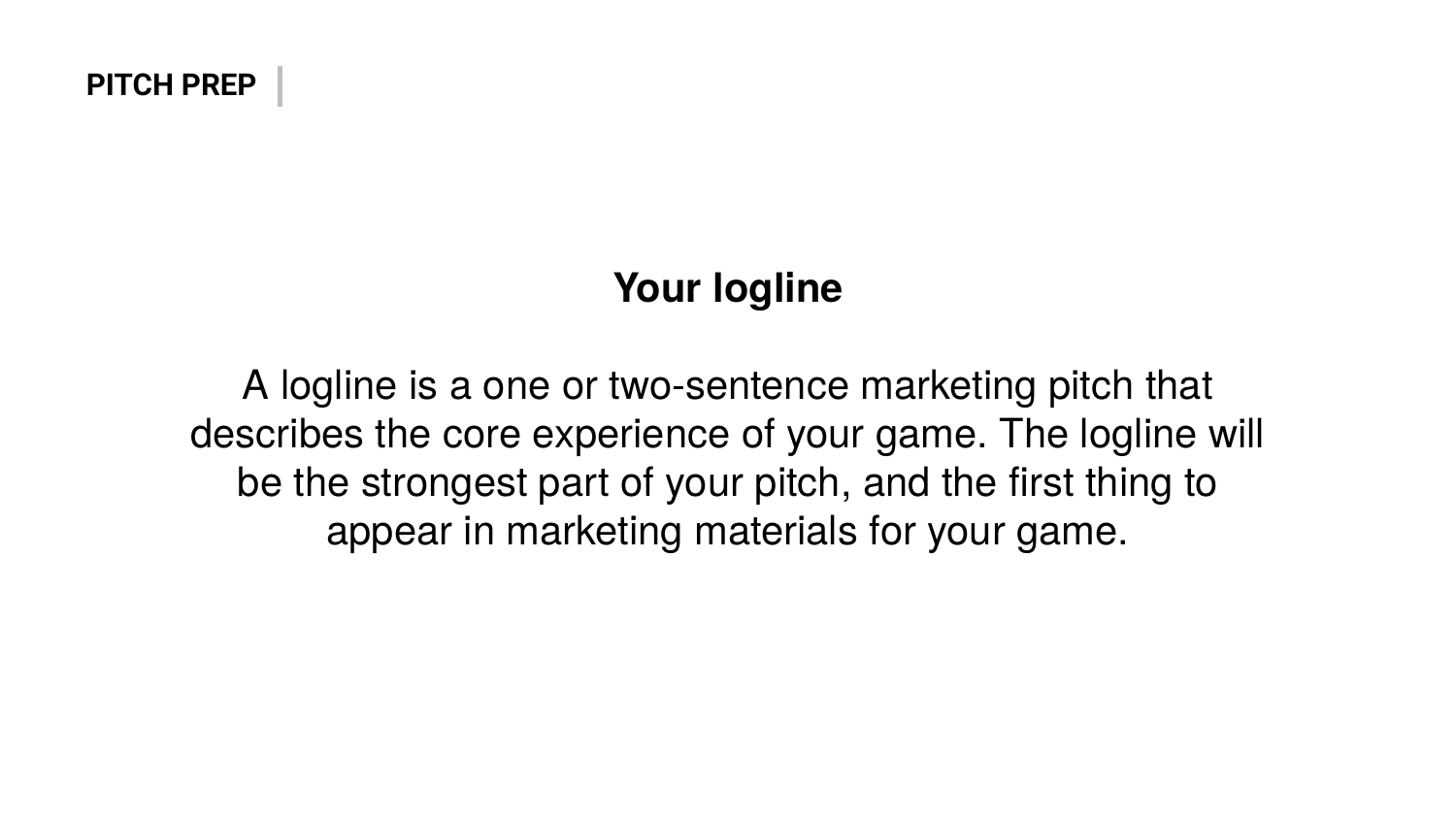

PITCH PREP

Your logline

A logline is a one or two-sentence marketing pitch that describes the core experience of your game. The logline will be the strongest part of your pitch, and the first thing to appear in marketing materials for your game.